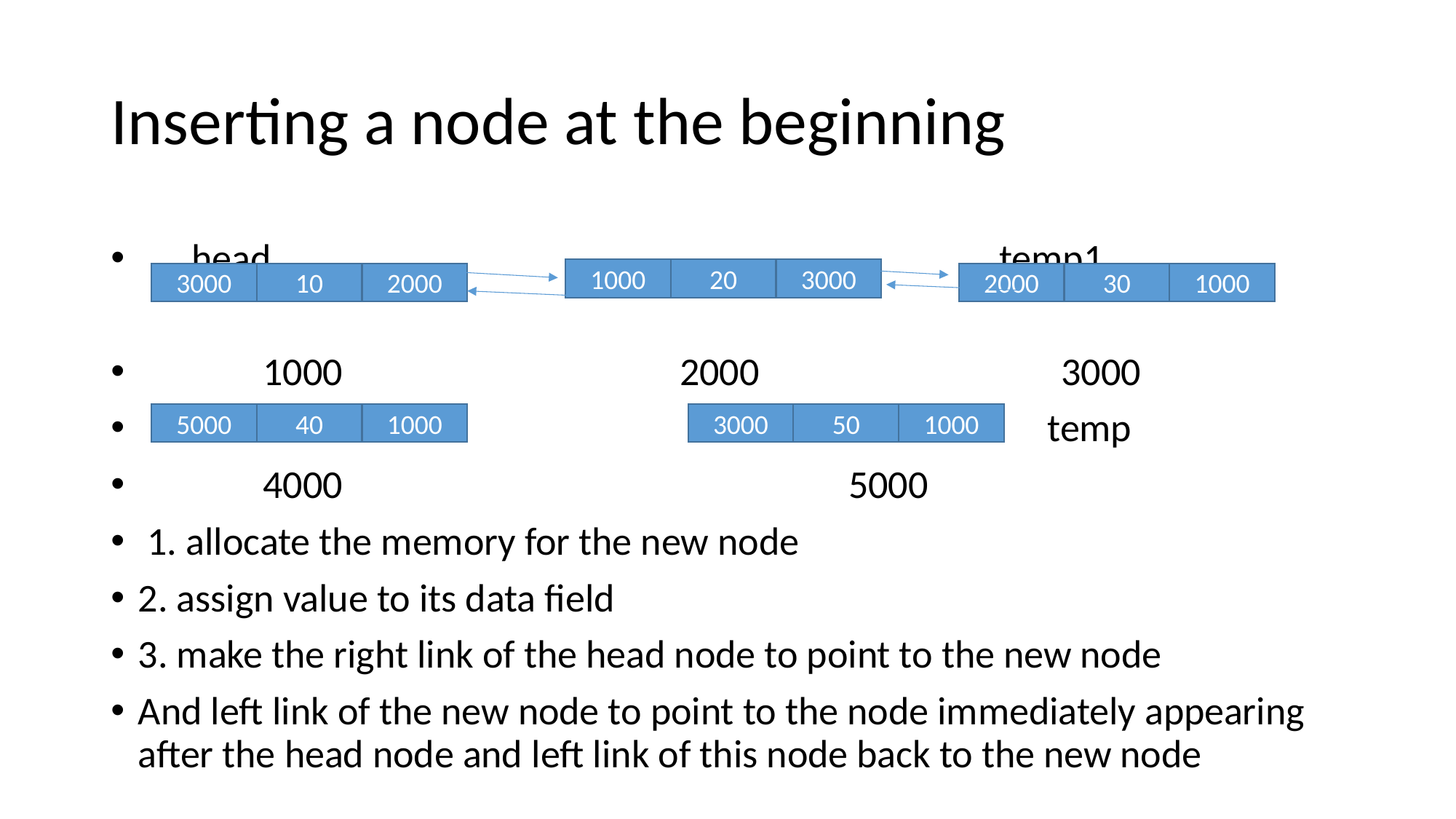

# Inserting a node at the beginning

      head                                                                                  temp1

              1000                                      2000                                  3000
                                                                                                      temp
              4000                                                         5000
 1. allocate the memory for the new node
2. assign value to its data field
3. make the right link of the head node to point to the new node
And left link of the new node to point to the node immediately appearing after the head node and left link of this node back to the new node
1000
20
3000
3000
10
2000
2000
30
1000
5000
40
1000
3000
50
1000